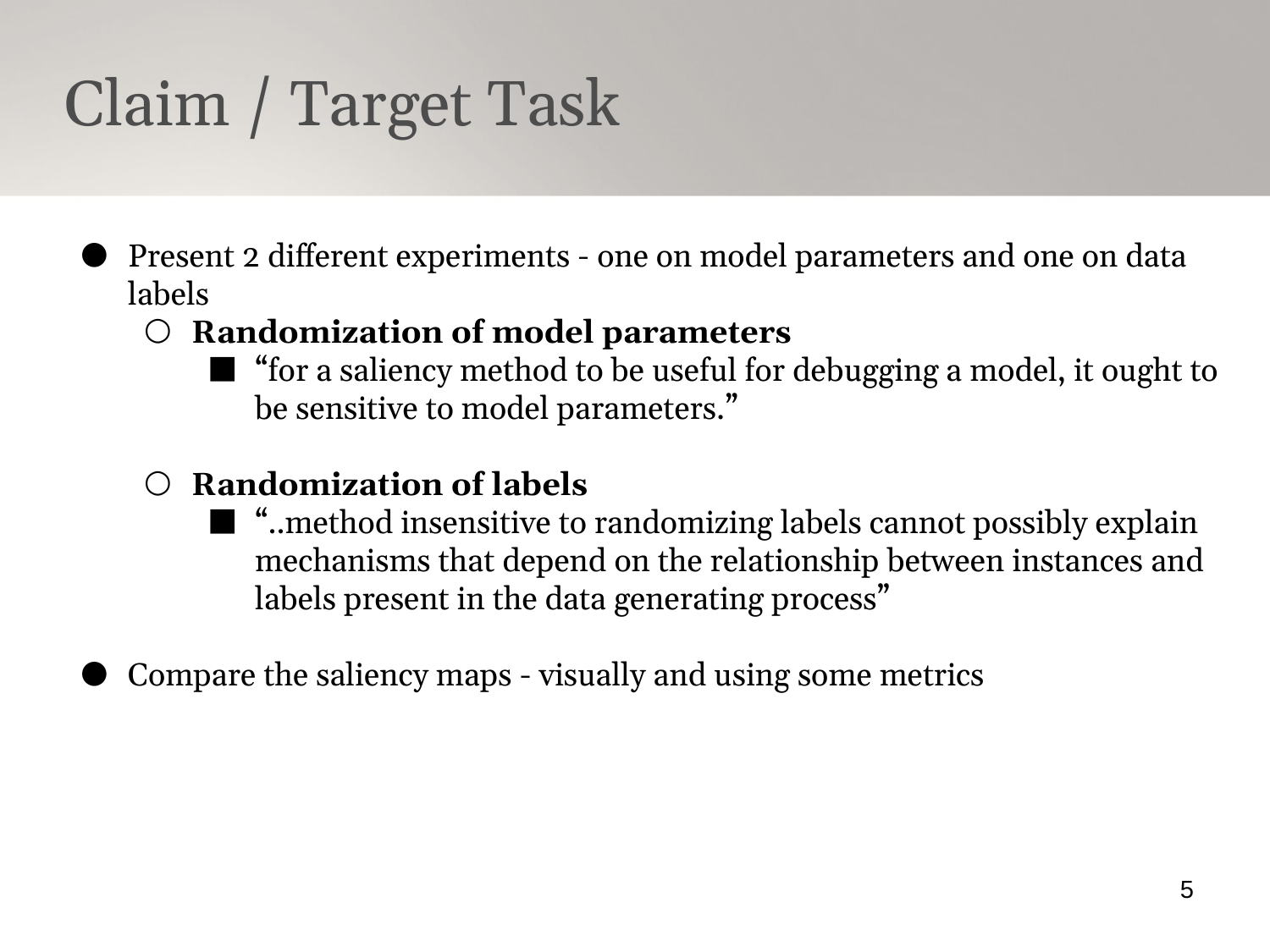

Claim / Target Task
Present 2 different experiments - one on model parameters and one on data labels
Randomization of model parameters
“for a saliency method to be useful for debugging a model, it ought to be sensitive to model parameters.”

Randomization of labels
“..method insensitive to randomizing labels cannot possibly explain mechanisms that depend on the relationship between instances and labels present in the data generating process”

Compare the saliency maps - visually and using some metrics

5